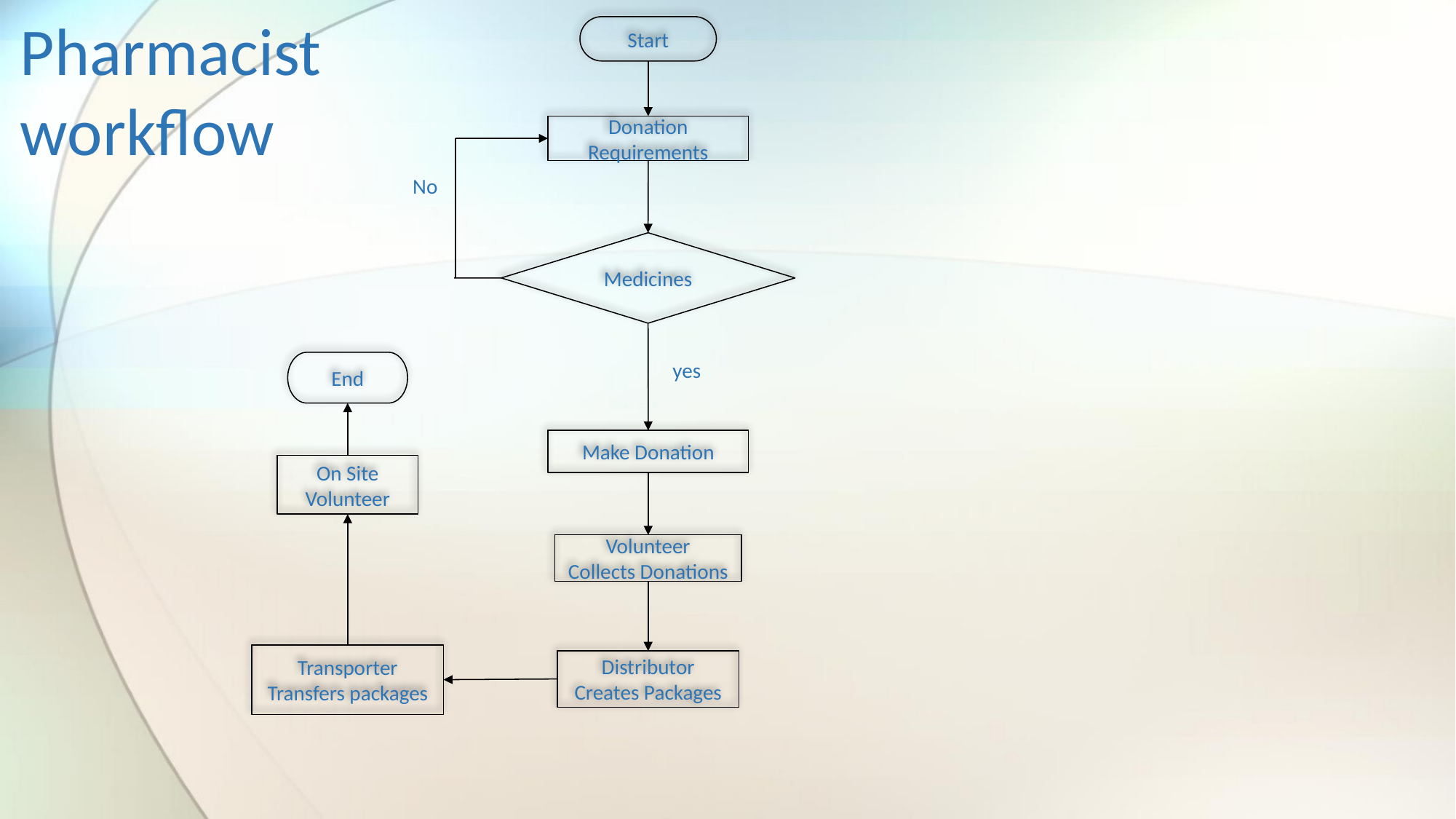

Pharmacist workflow
Start
Donation
Requirements
No
Medicines
yes
End
Make Donation
On Site Volunteer
Volunteer
Collects Donations
Transporter
Transfers packages
Distributor
Creates Packages